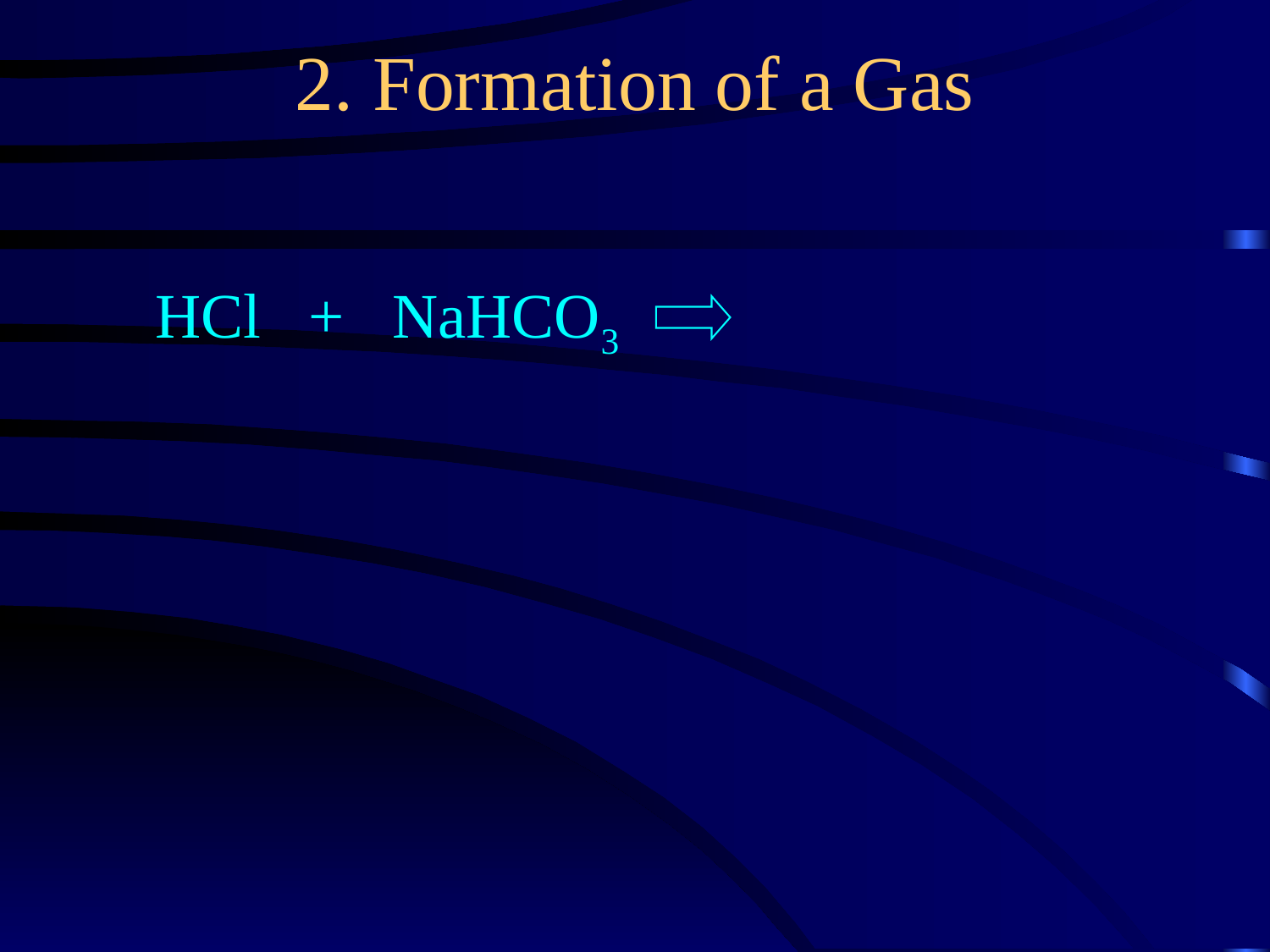

2. Formation of a Gas

HCl   +   NaHCO3